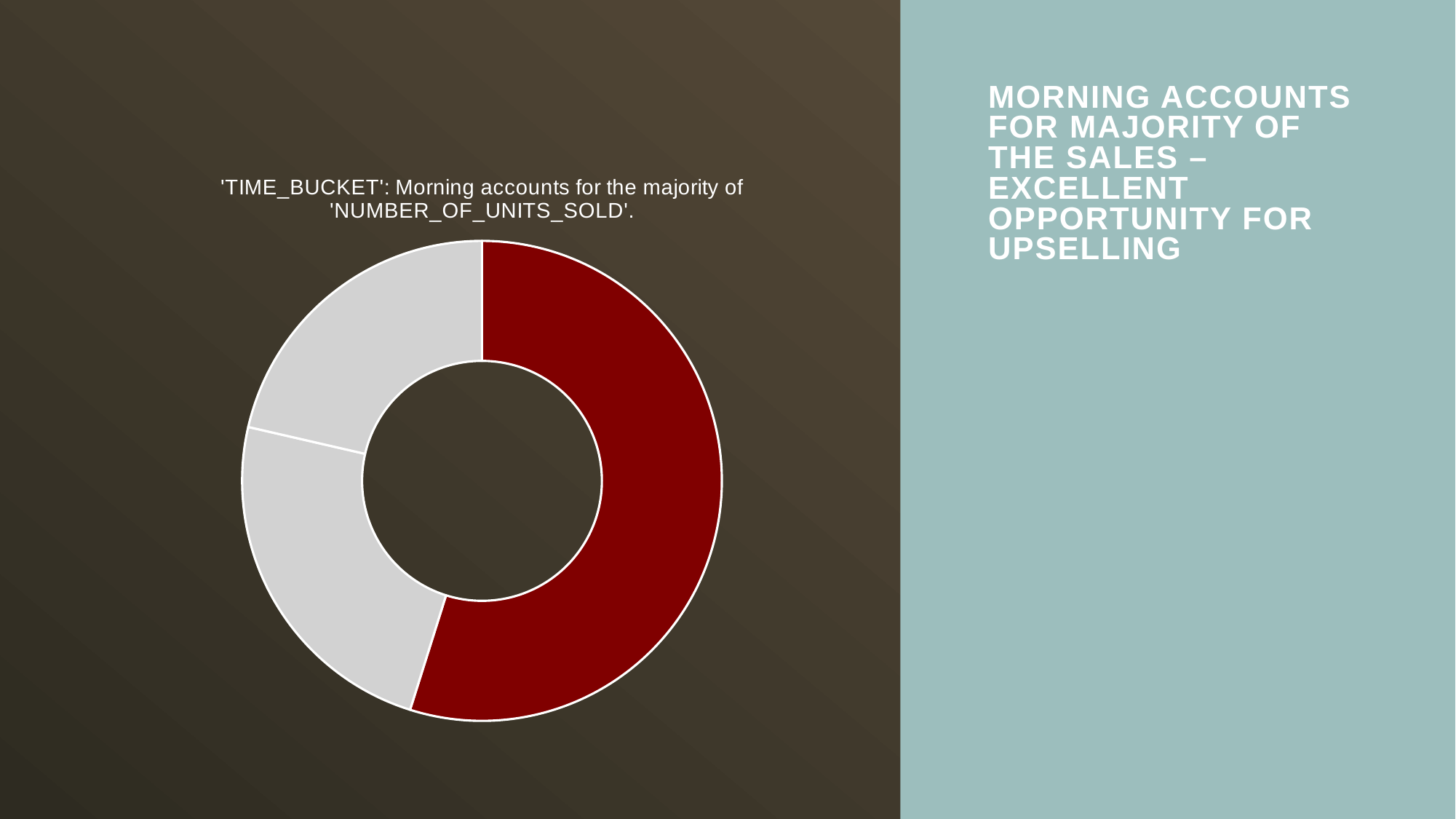

[unsupported chart]

# Morning accounts for majority of the sales – Excellent opportunity for upselling

### Chart: 'TIME_BUCKET': Morning accounts for the majority of 'NUMBER_OF_UNITS_SOLD'.

| Category | Total |
|---|---|
| Morning | 117629.0 |
| Afternoon | 50959.0 |
| Evening | 45882.0 |